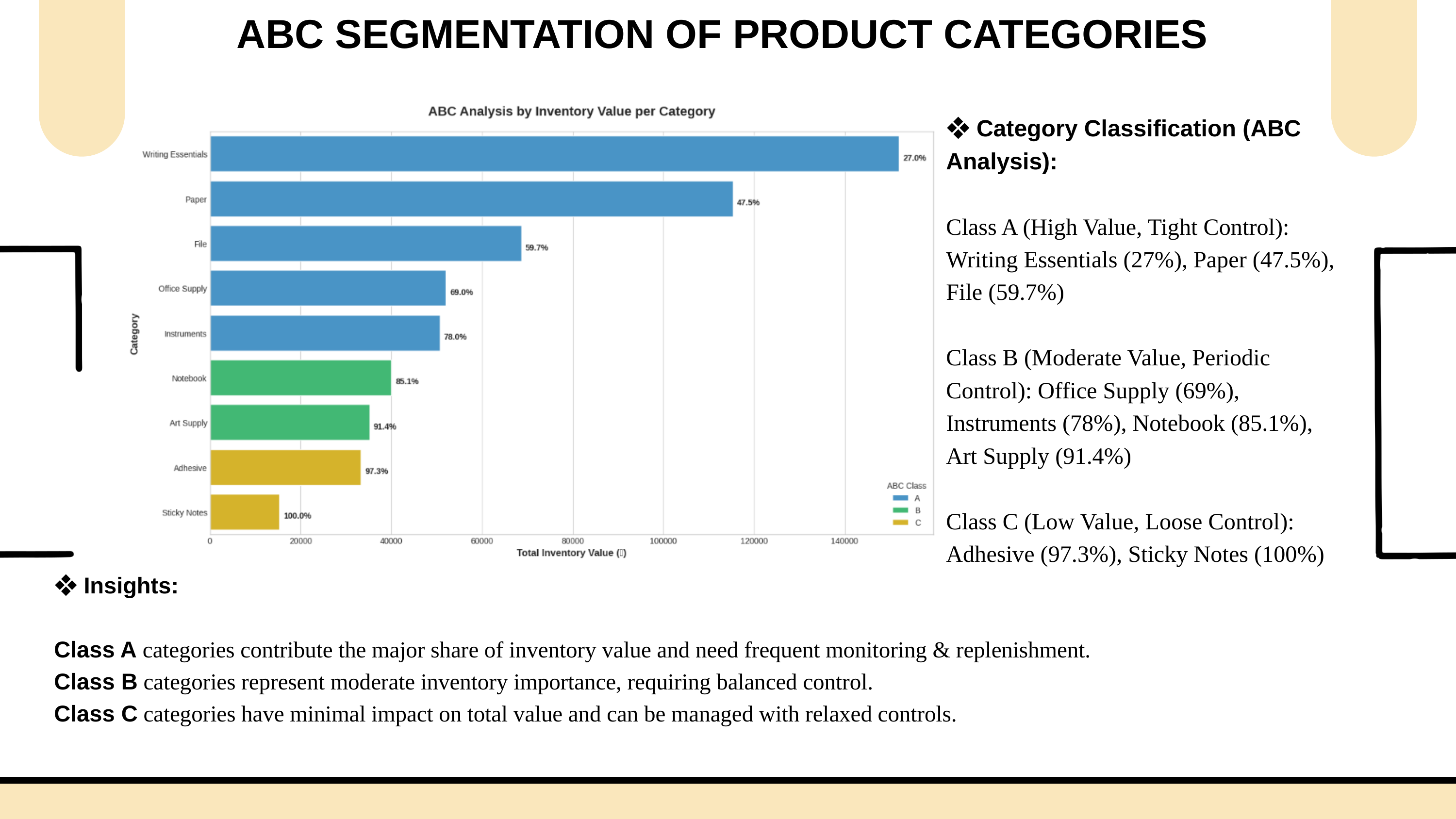

ABC SEGMENTATION OF PRODUCT CATEGORIES

❖ Category Classification (ABC Analysis):

Class A (High Value, Tight Control): Writing Essentials (27%), Paper (47.5%), File (59.7%)

Class B (Moderate Value, Periodic Control): Office Supply (69%), Instruments (78%), Notebook (85.1%), Art Supply (91.4%)

Class C (Low Value, Loose Control): Adhesive (97.3%), Sticky Notes (100%)

❖ Insights:

Class A categories contribute the major share of inventory value and need frequent monitoring & replenishment.
Class B categories represent moderate inventory importance, requiring balanced control.
Class C categories have minimal impact on total value and can be managed with relaxed controls.